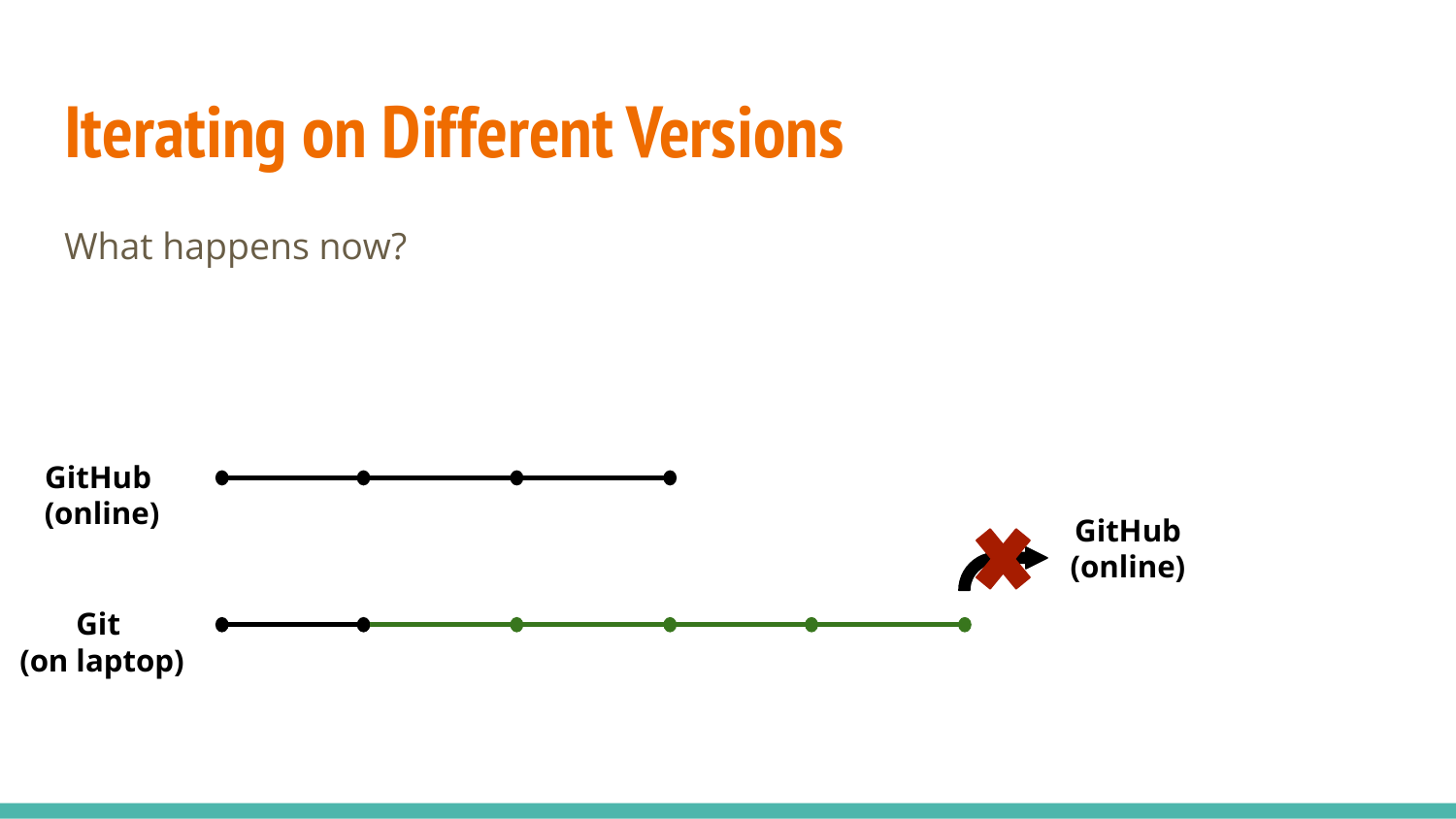

# Iterating on Different Versions
What happens now?
GitHub
(online)

GitHub
(online)

Git
(on laptop)